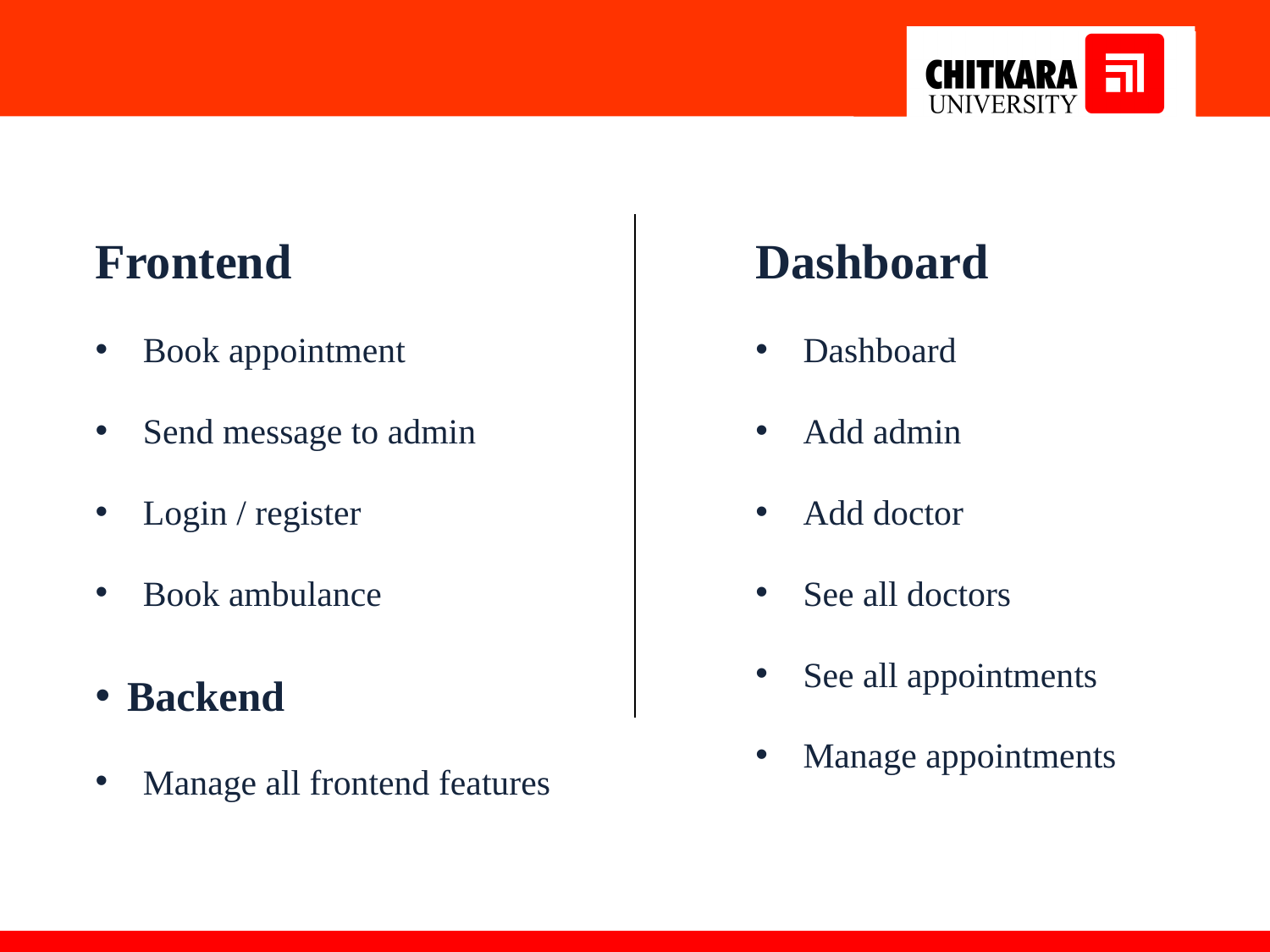

# Frontend
Book appointment
Send message to admin
Login / register
Book ambulance

Backend
Manage all frontend features

Dashboard
Dashboard
Add admin
Add doctor
See all doctors
See all appointments
Manage appointments